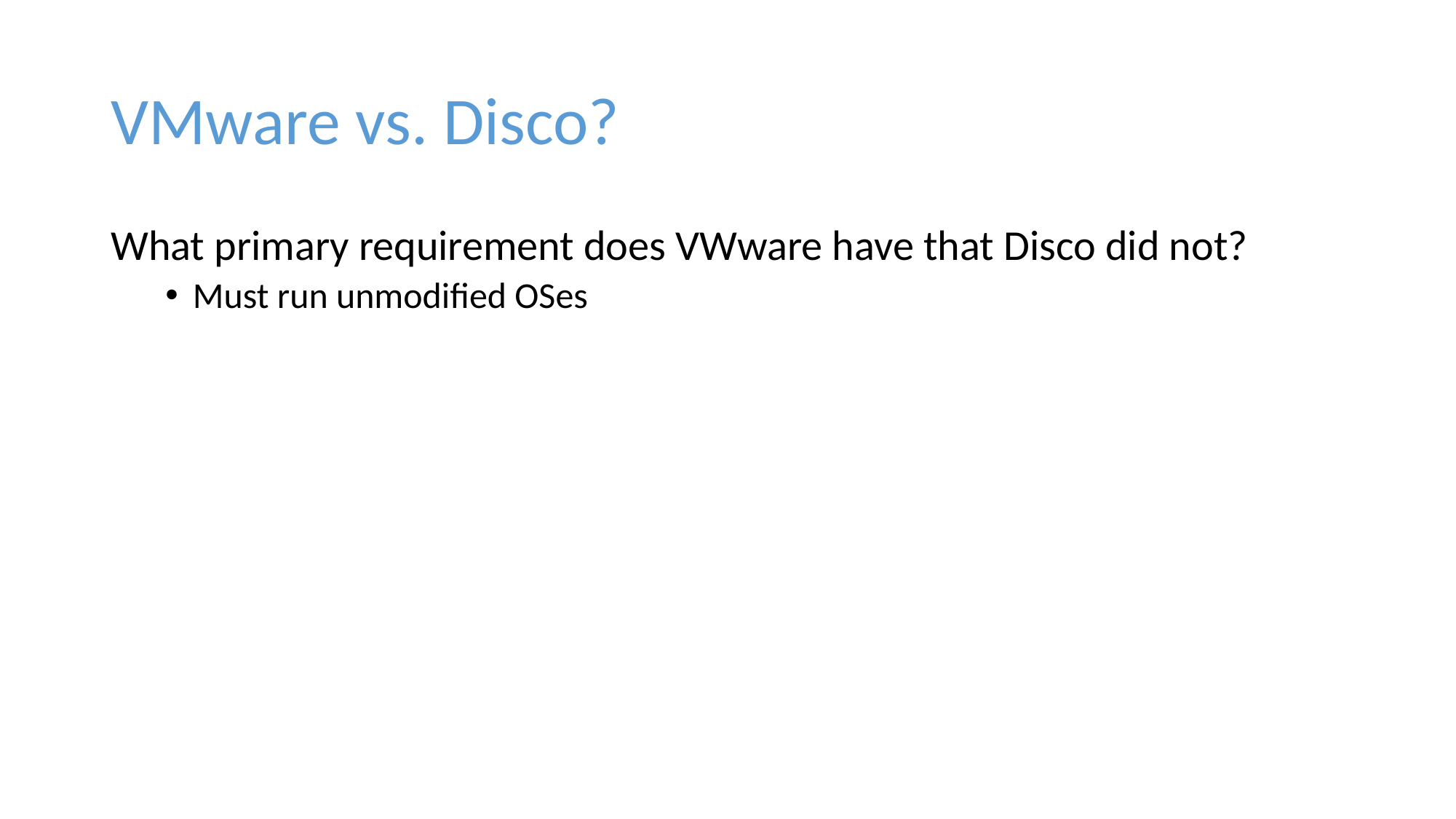

# VMware vs. Disco?
What primary requirement does VWware have that Disco did not?
Must run unmodified OSes